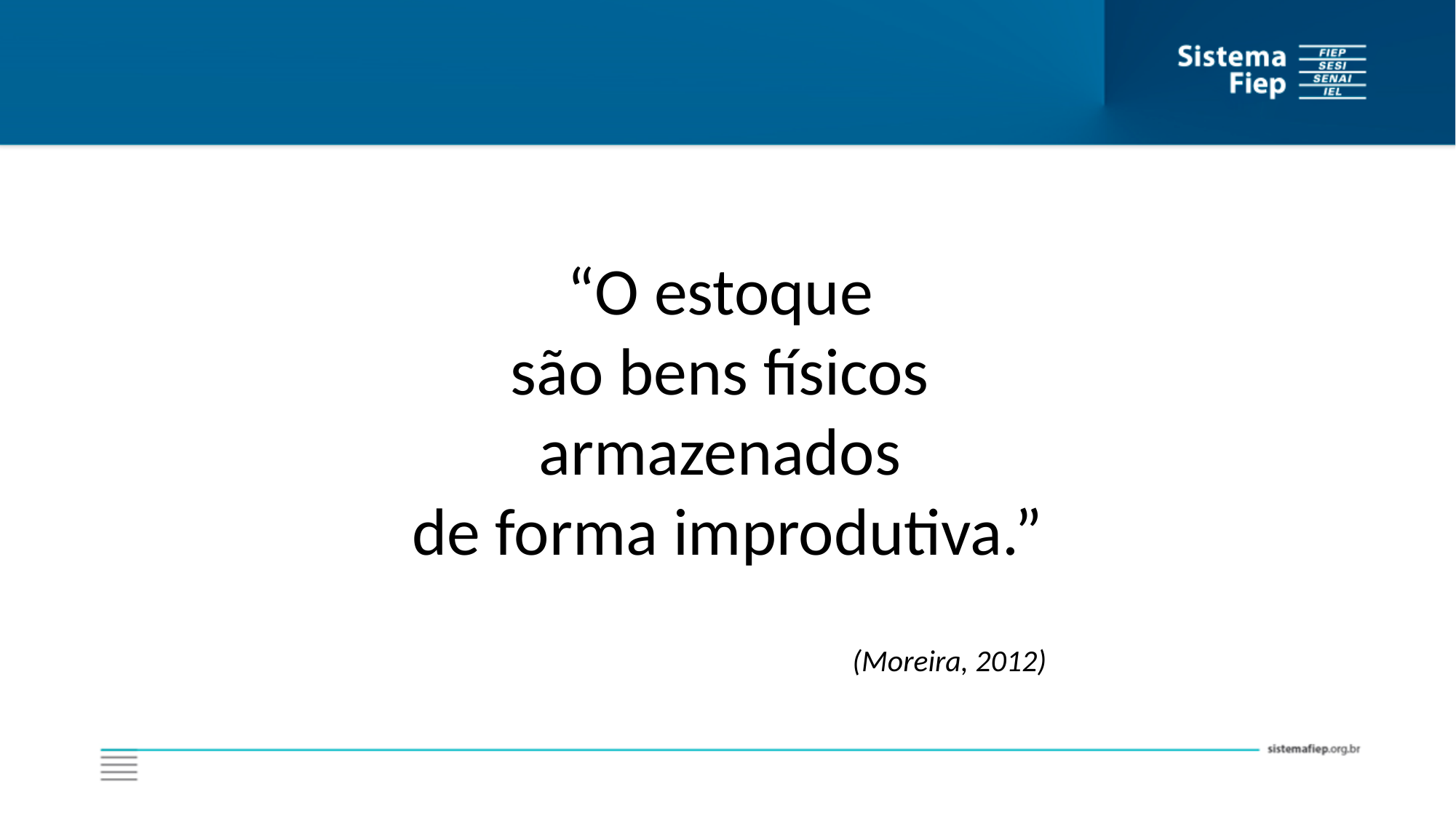

“O estoque
são bens físicos
armazenados
de forma improdutiva.”

(Moreira, 2012)